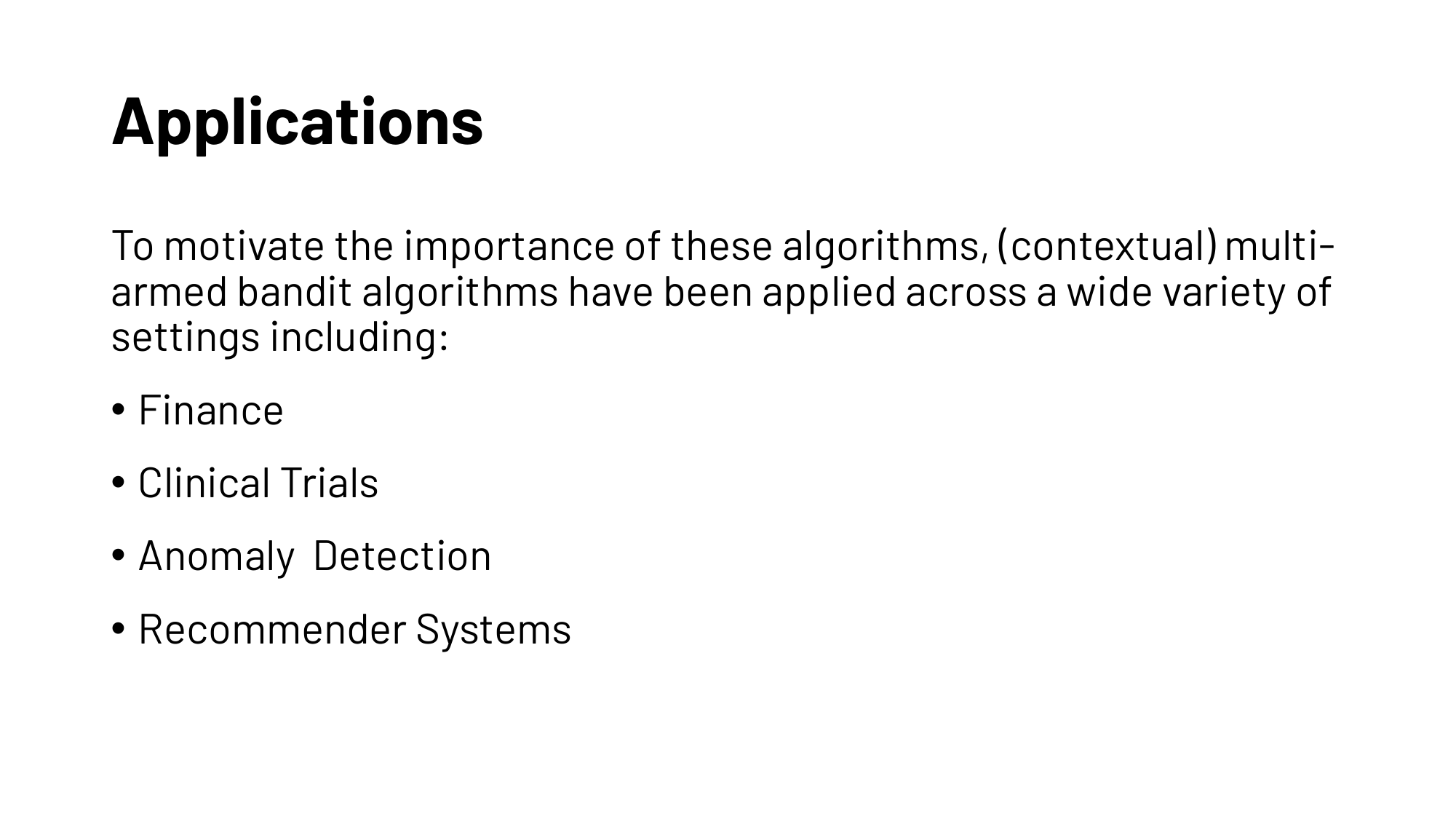

# Applications
To motivate the importance of these algorithms, (contextual) multi-armed bandit algorithms have been applied across a wide variety of settings including:
Finance
Clinical Trials
Anomaly  Detection
Recommender Systems